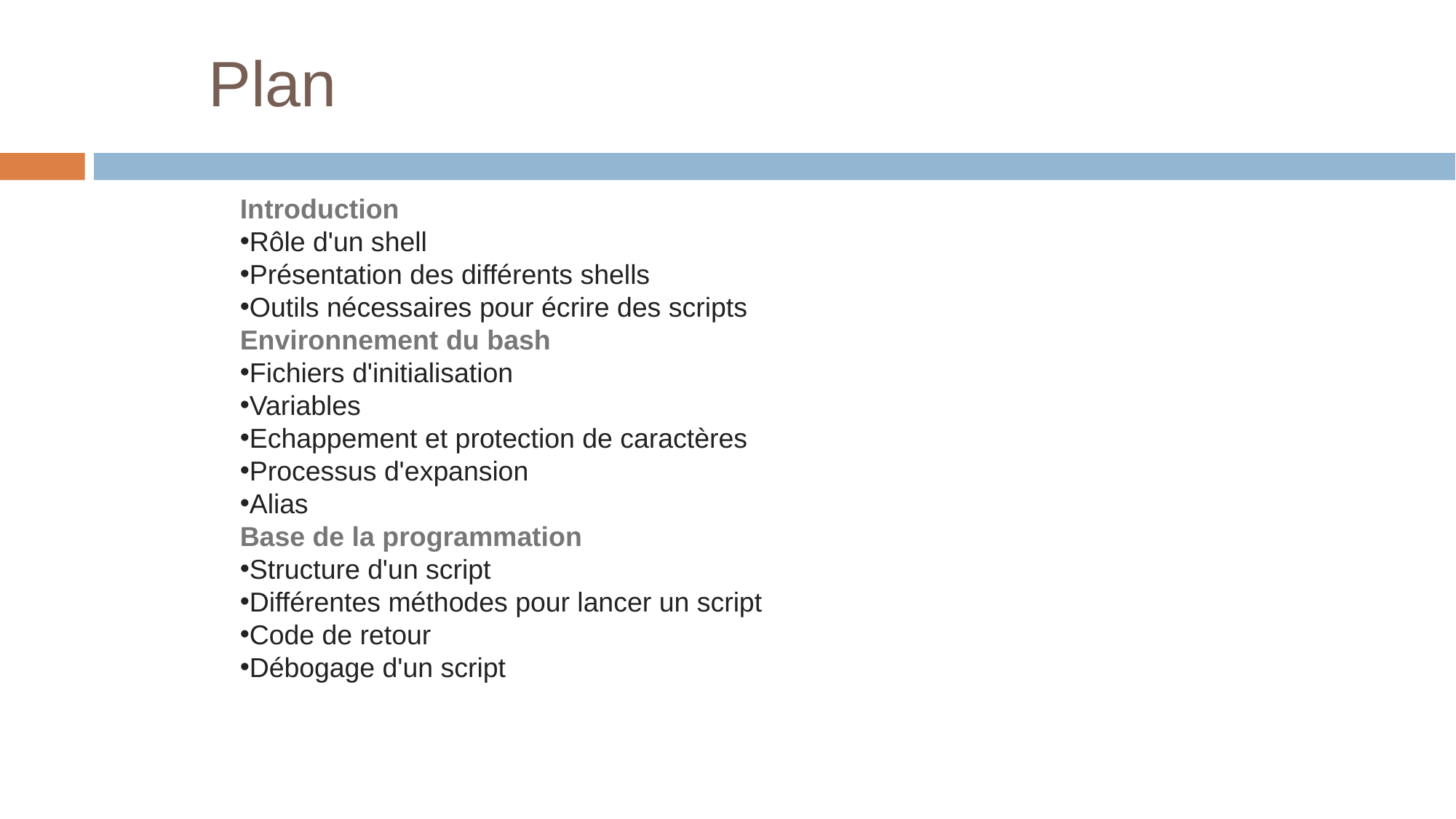

# Plan
Introduction
Rôle d'un shell
Présentation des différents shells
Outils nécessaires pour écrire des scripts
Environnement du bash
Fichiers d'initialisation
Variables
Echappement et protection de caractères
Processus d'expansion
Alias
Base de la programmation
Structure d'un script
Différentes méthodes pour lancer un script
Code de retour
Débogage d'un script